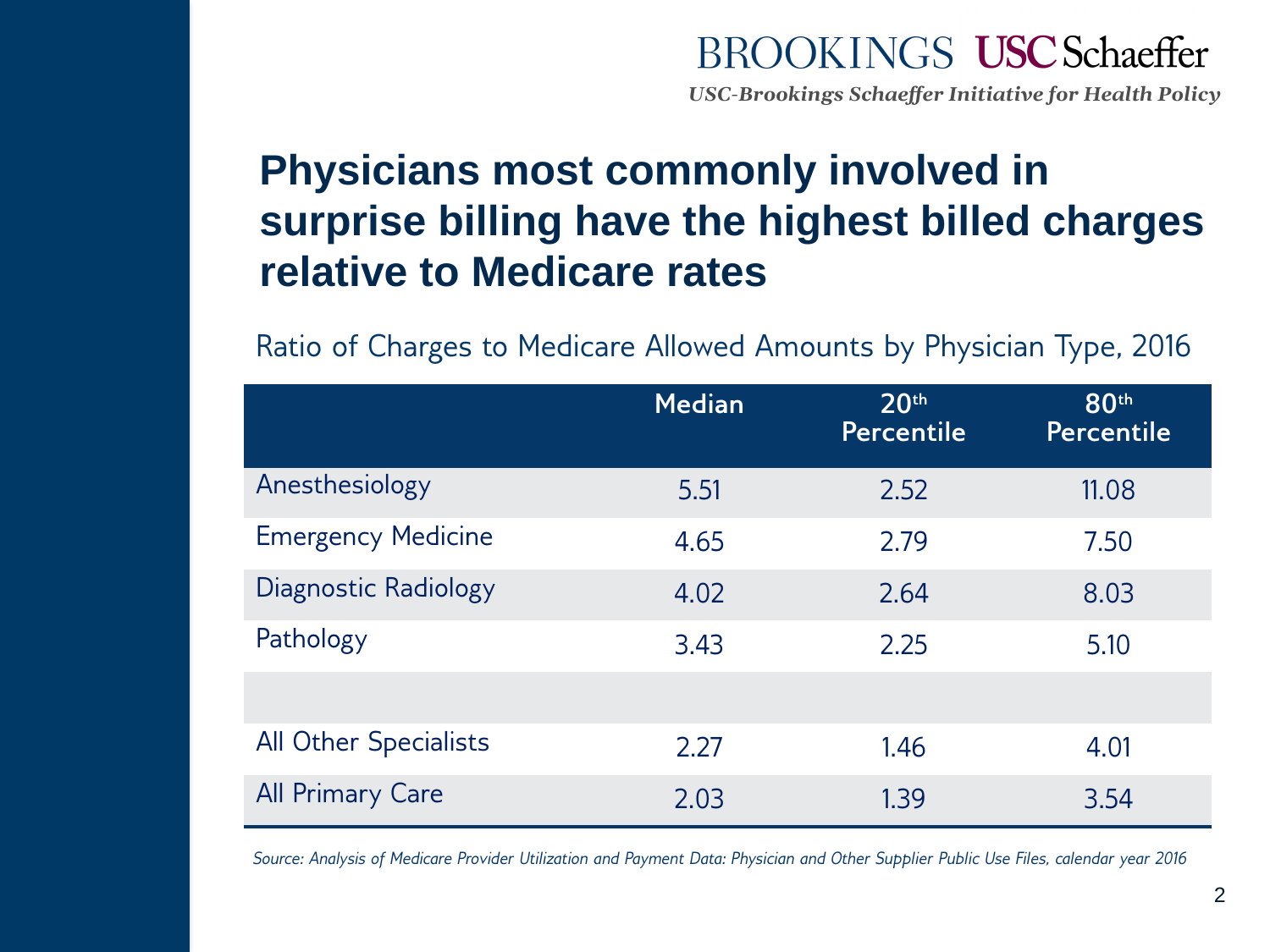

Physicians most commonly involved in surprise billing have the highest billed charges relative to Medicare rates

Ratio of Charges to Medicare Allowed Amounts by Physician Type, 2016
|  | Median | 20th Percentile | 80th Percentile |
| --- | --- | --- | --- |
| Anesthesiology | 5.51 | 2.52 | 11.08 |
| Emergency Medicine | 4.65 | 2.79 | 7.50 |
| Diagnostic Radiology | 4.02 | 2.64 | 8.03 |
| Pathology | 3.43 | 2.25 | 5.10 |
|  |  |  |  |
| All Other Specialists | 2.27 | 1.46 | 4.01 |
| All Primary Care | 2.03 | 1.39 | 3.54 |
Source: Analysis of Medicare Provider Utilization and Payment Data: Physician and Other Supplier Public Use Files, calendar year 2016